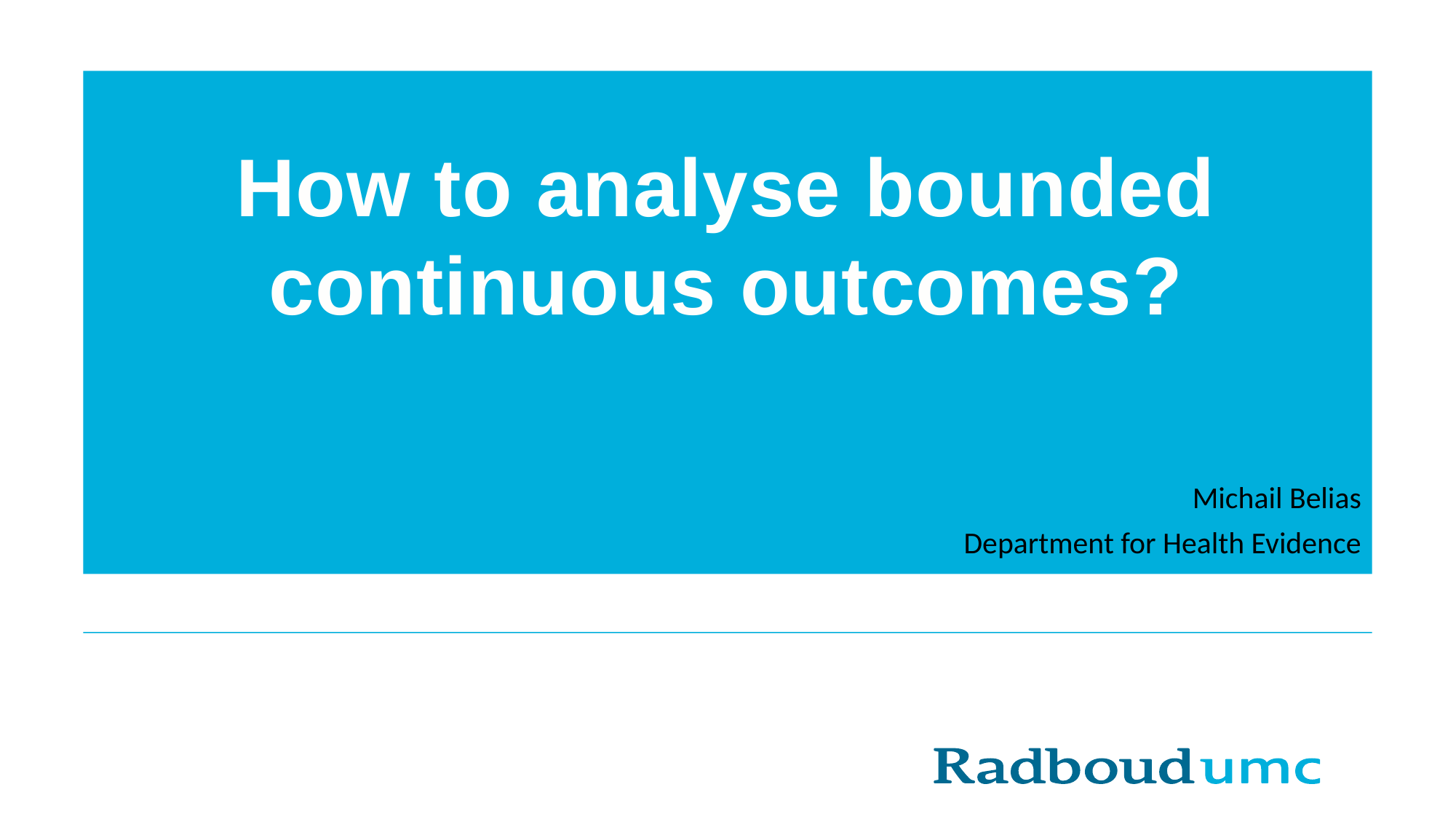

How to analyse bounded continuous outcomes?
Michail Belias
Department for Health Evidence